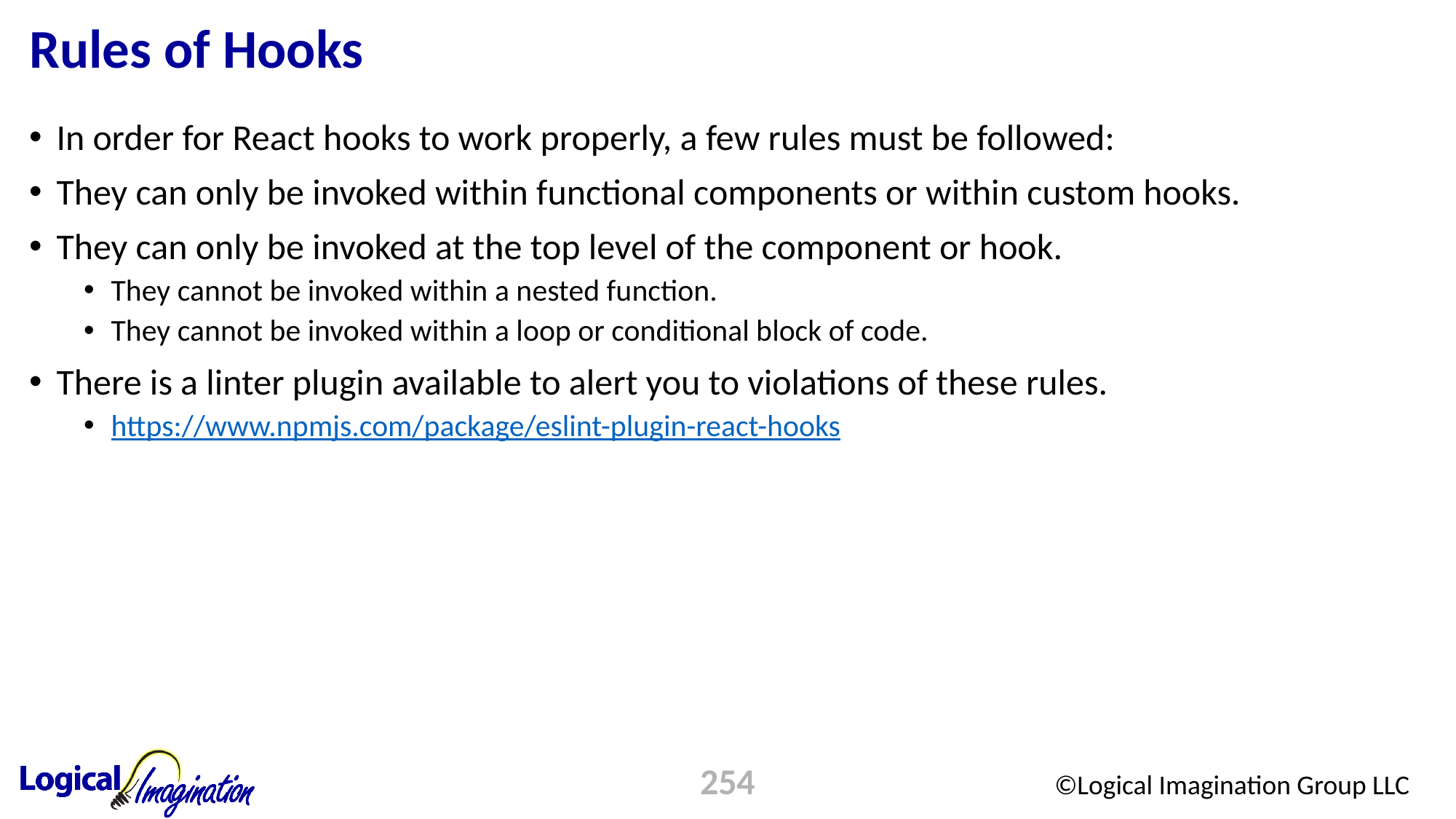

# Rules of Hooks
In order for React hooks to work properly, a few rules must be followed:
They can only be invoked within functional components or within custom hooks.
They can only be invoked at the top level of the component or hook.
They cannot be invoked within a nested function.
They cannot be invoked within a loop or conditional block of code.
There is a linter plugin available to alert you to violations of these rules.
https://www.npmjs.com/package/eslint-plugin-react-hooks

254